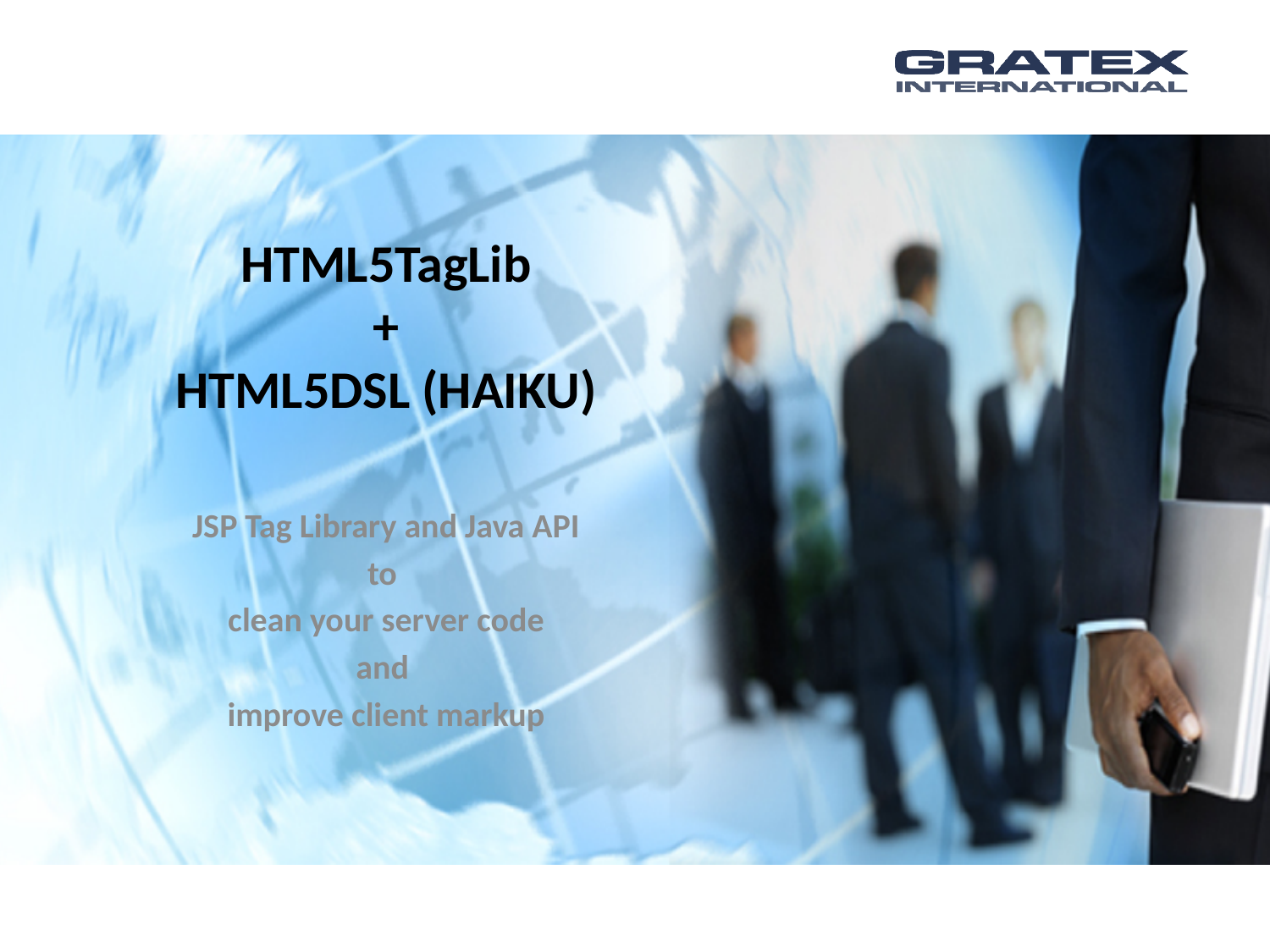

HTML5TagLib
+
HTML5DSL (HAIKU)
JSP Tag Library and Java API
to
clean your server code
and
improve client markup